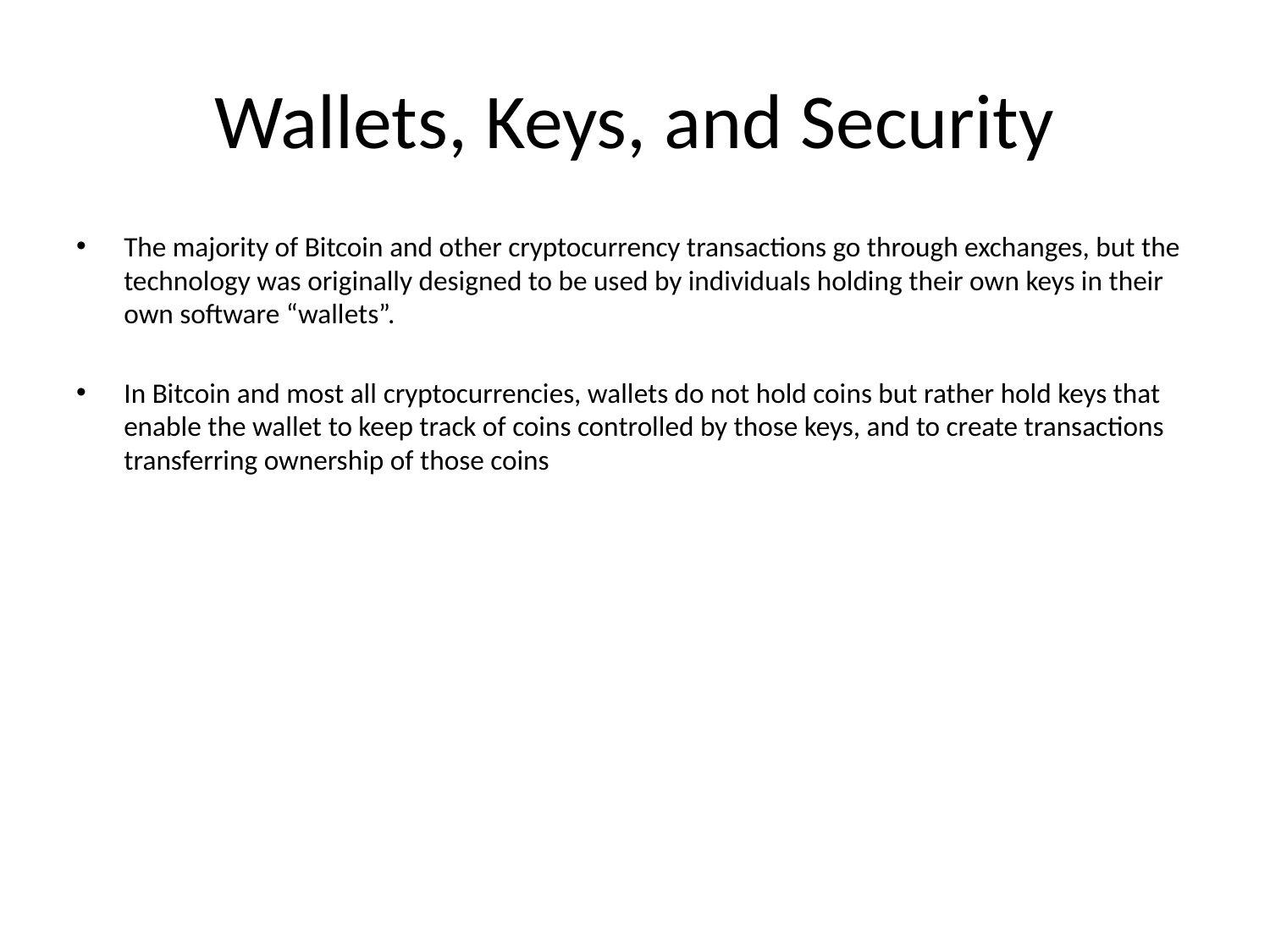

# Wallets, Keys, and Security
The majority of Bitcoin and other cryptocurrency transactions go through exchanges, but the technology was originally designed to be used by individuals holding their own keys in their own software “wallets”.

In Bitcoin and most all cryptocurrencies, wallets do not hold coins but rather hold keys that enable the wallet to keep track of coins controlled by those keys, and to create transactions transferring ownership of those coins